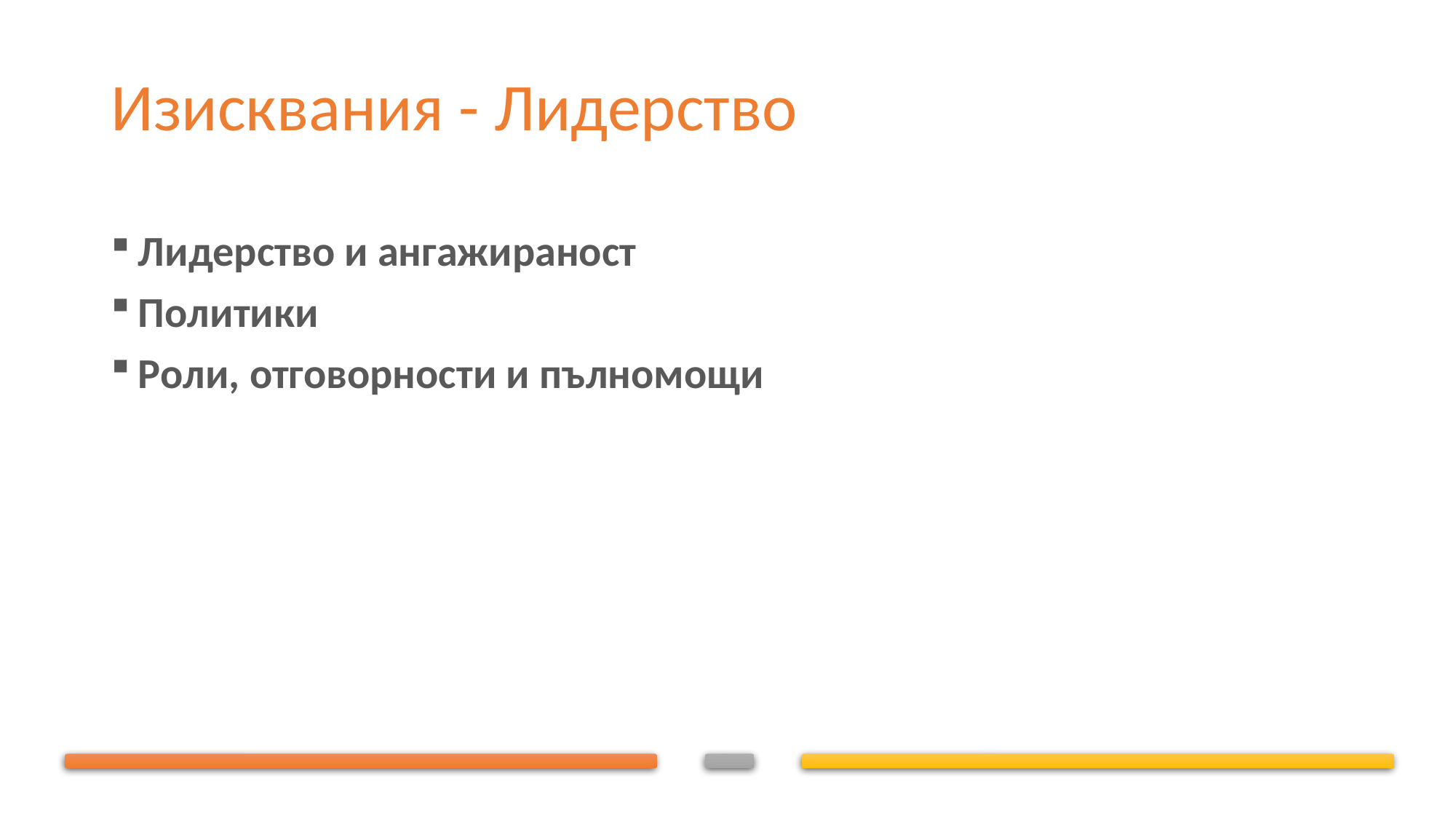

# Изисквания - Лидерство
Лидерство и ангажираност
Политики
Роли, отговорности и пълномощи